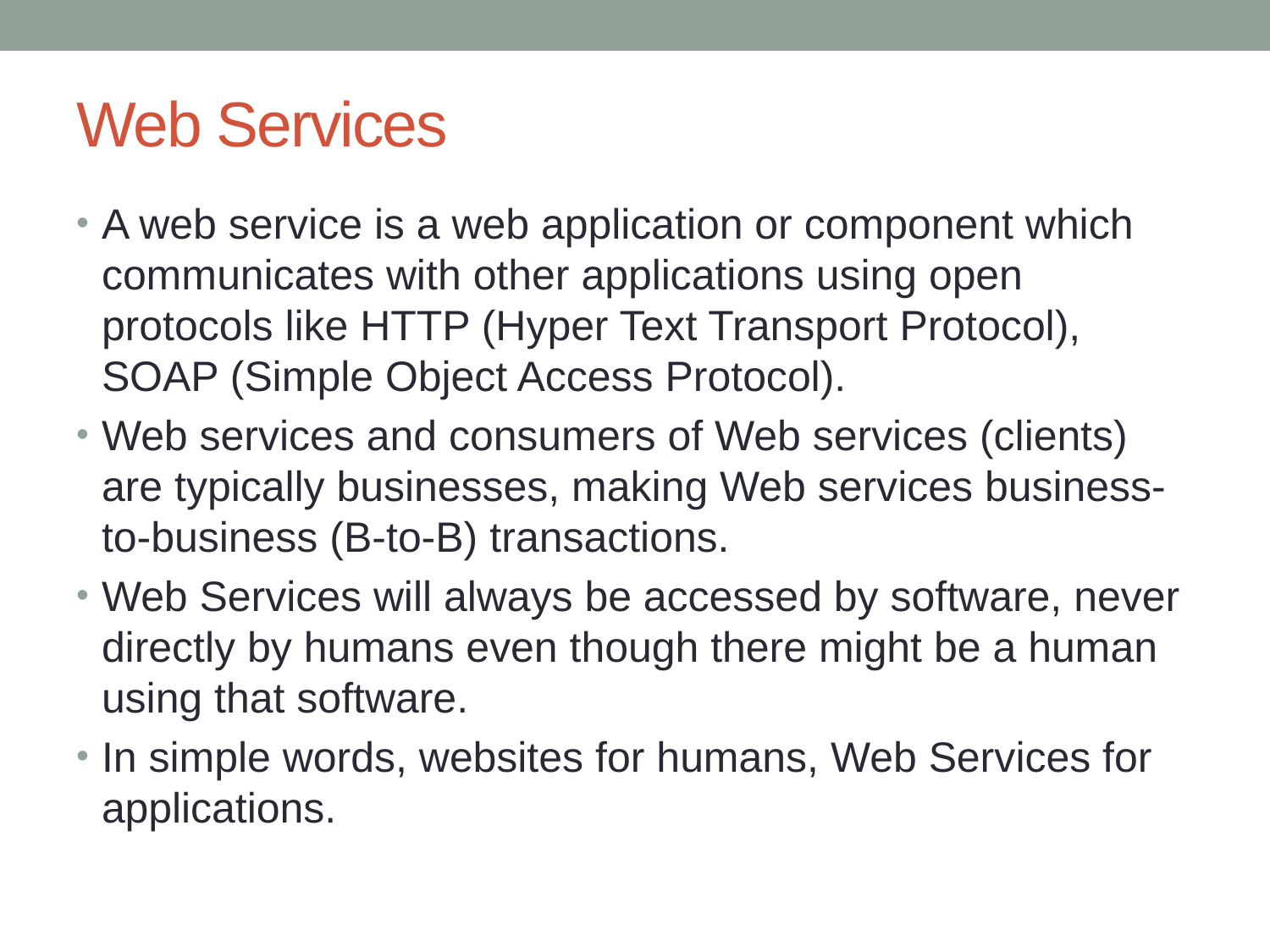

# Web Services
A web service is a web application or component which communicates with other applications using open protocols like HTTP (Hyper Text Transport Protocol), SOAP (Simple Object Access Protocol).
Web services and consumers of Web services (clients) are typically businesses, making Web services business-to-business (B-to-B) transactions.
Web Services will always be accessed by software, never directly by humans even though there might be a human using that software.
In simple words, websites for humans, Web Services for applications.